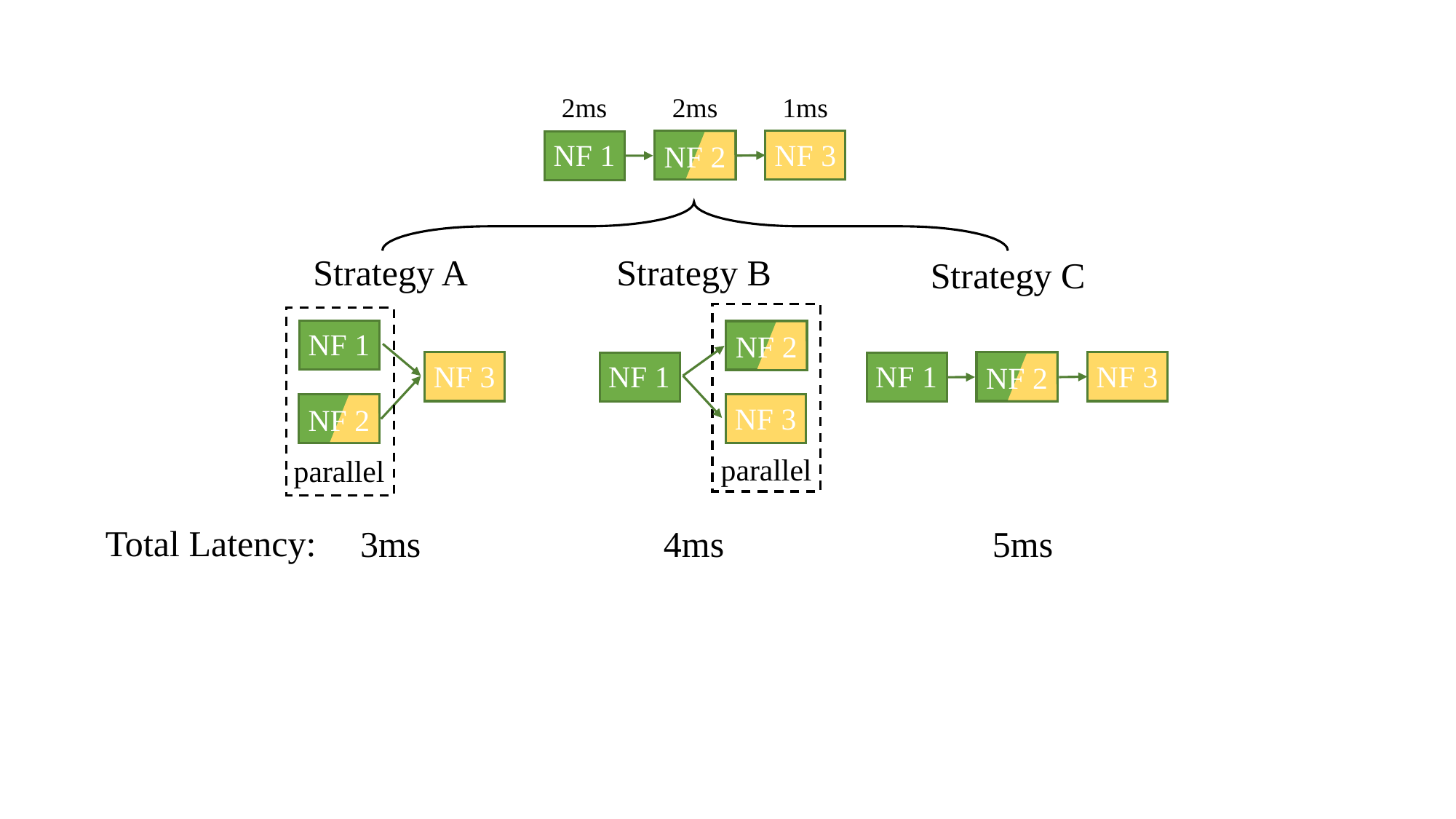

2ms
1ms
2ms
NF 1

NF 2
NF 3

Strategy A
Strategy B
Strategy C

NF 1

NF 2
NF 1

NF 3

NF 1

NF 2
NF 3

NF 2
NF 3

parallel
parallel
Total Latency:
5ms
3ms
4ms